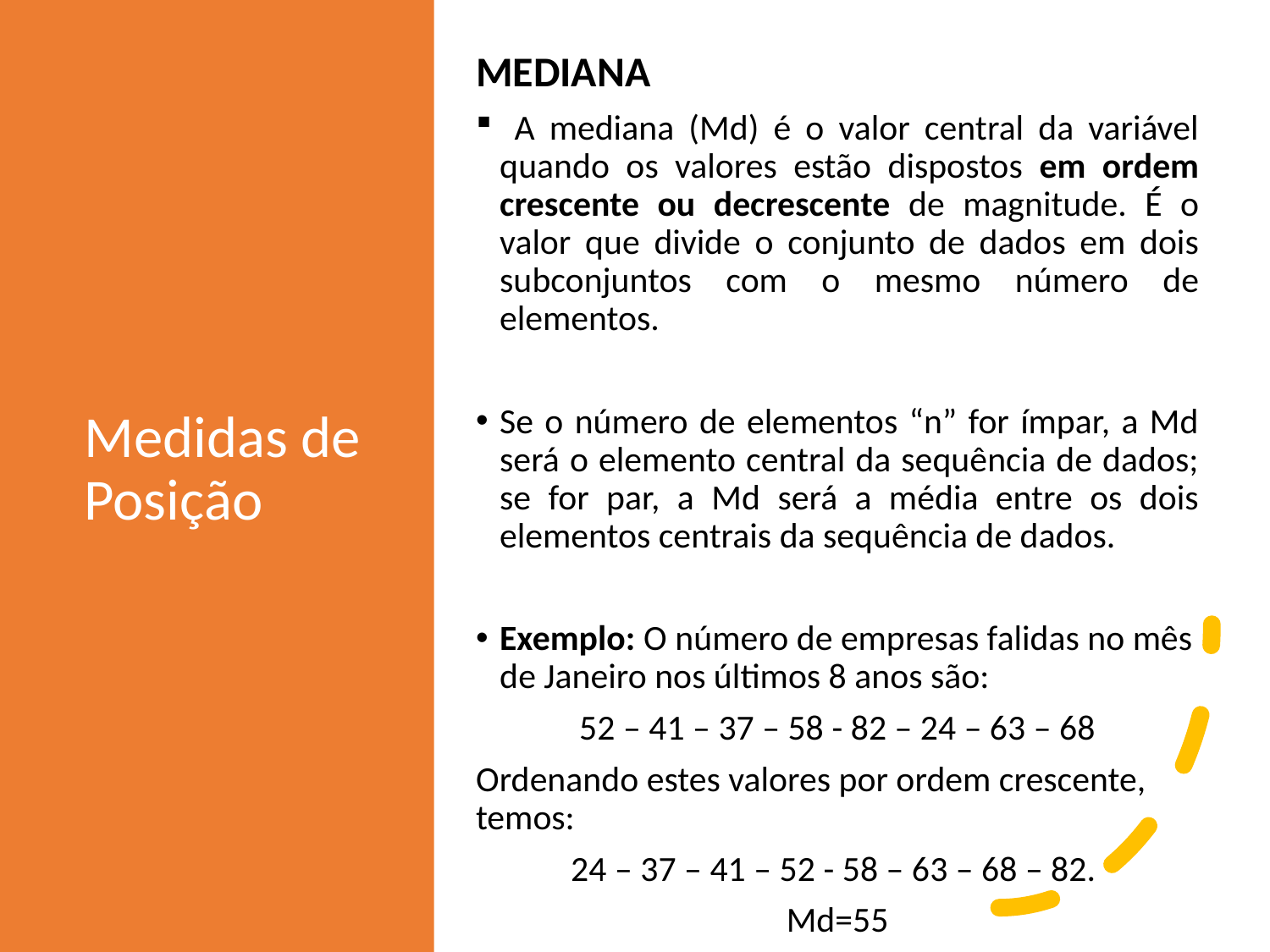

MEDIANA
 A mediana (Md) é o valor central da variável quando os valores estão dispostos em ordem crescente ou decrescente de magnitude. É o valor que divide o conjunto de dados em dois subconjuntos com o mesmo número de elementos.

Se o número de elementos “n” for ímpar, a Md será o elemento central da sequência de dados; se for par, a Md será a média entre os dois elementos centrais da sequência de dados.

Exemplo: O número de empresas falidas no mês de Janeiro nos últimos 8 anos são:
52 – 41 – 37 – 58 - 82 – 24 – 63 – 68
Ordenando estes valores por ordem crescente, temos:
24 – 37 – 41 – 52 - 58 – 63 – 68 – 82.
Md=55

# Medidas de Posição